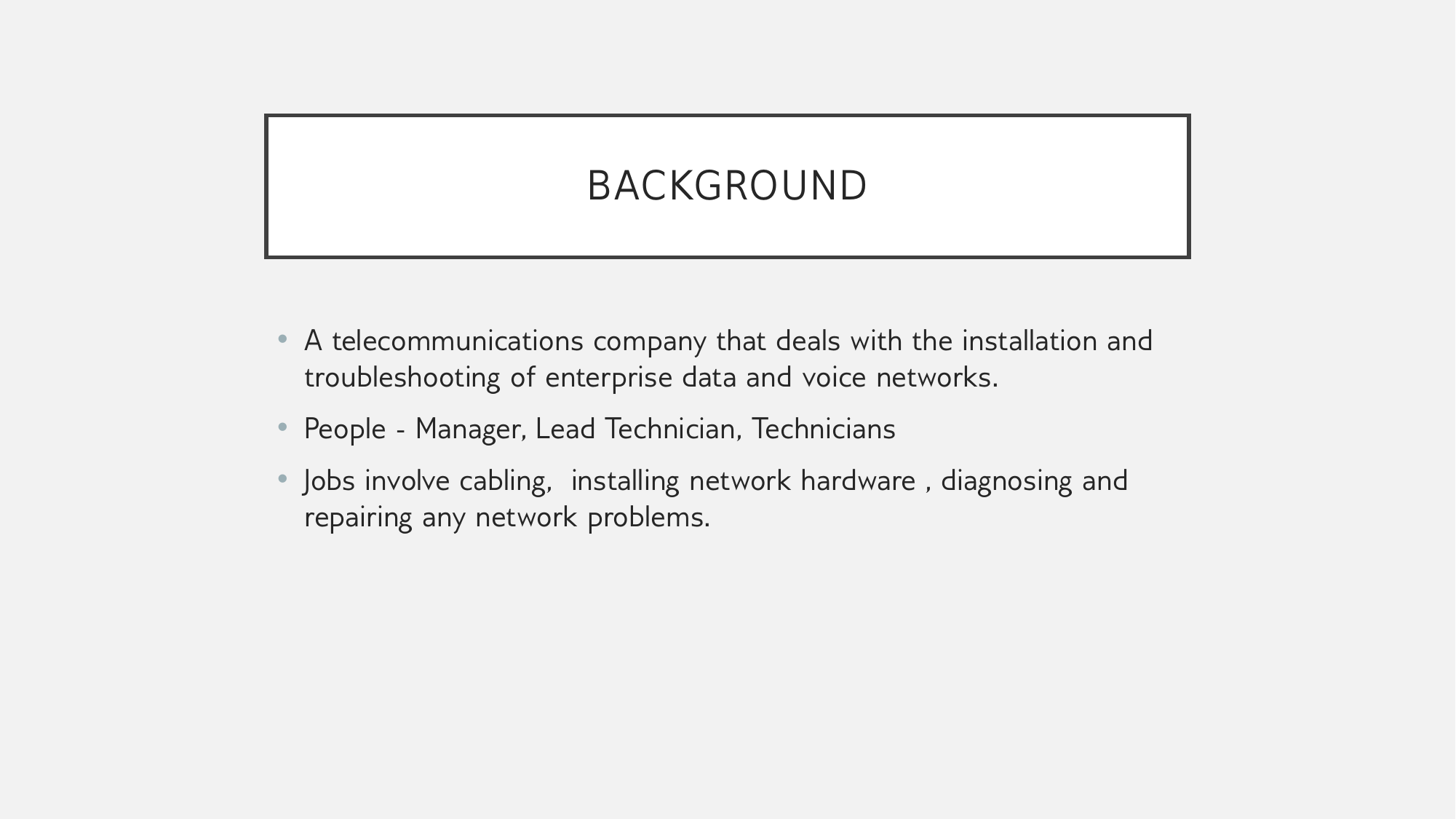

# background
A telecommunications company that deals with the installation and troubleshooting of enterprise data and voice networks.
People - Manager, Lead Technician, Technicians
Jobs involve cabling,  installing network hardware , diagnosing and repairing any network problems.